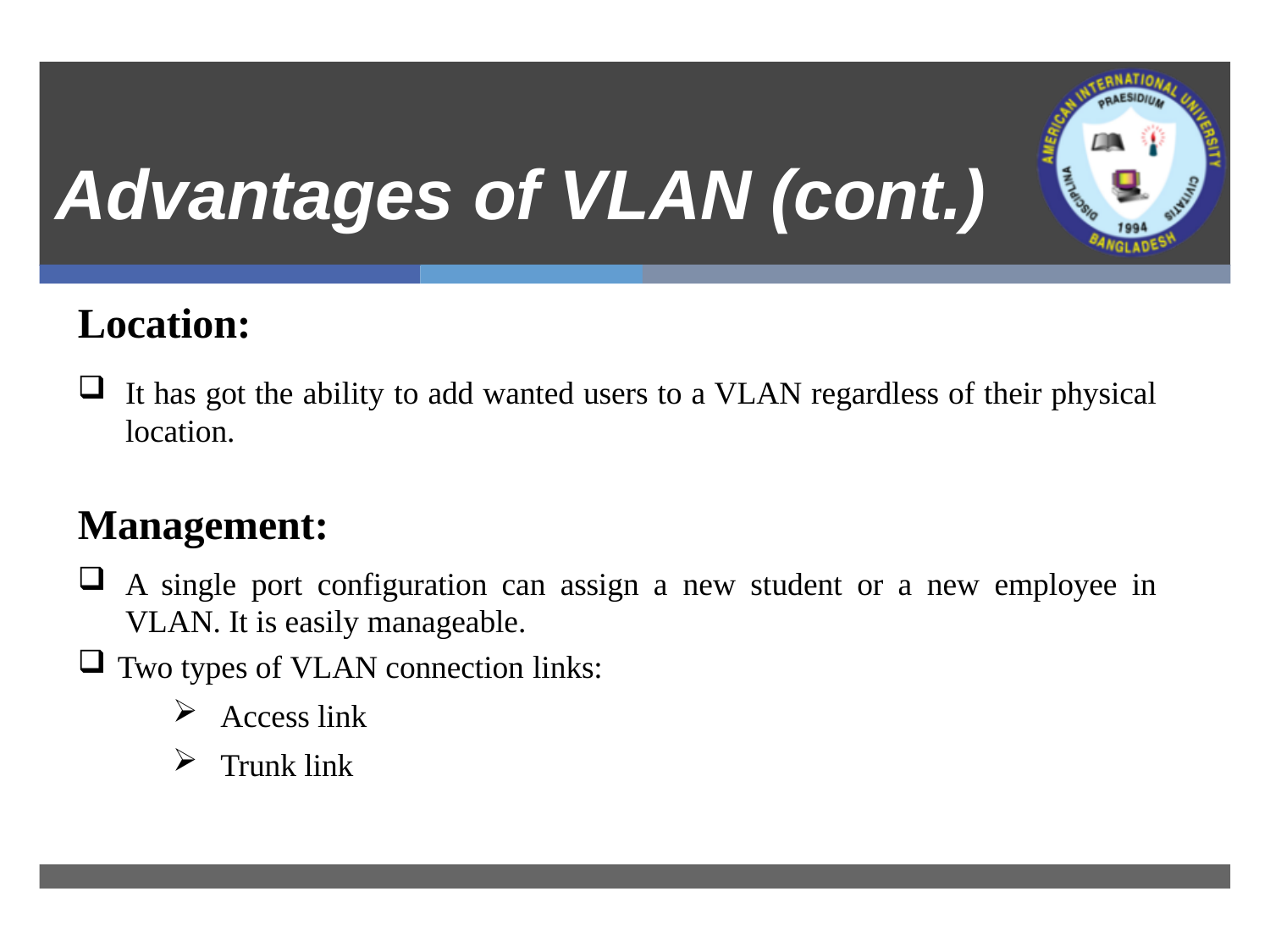

# Advantages of VLAN (cont.)
Location:

It has got the ability to add wanted users to a VLAN regardless of their physical location.

Management:

A single port configuration can assign a new student or a new employee in VLAN. It is easily manageable.
Two types of VLAN connection links:
Access link
Trunk link